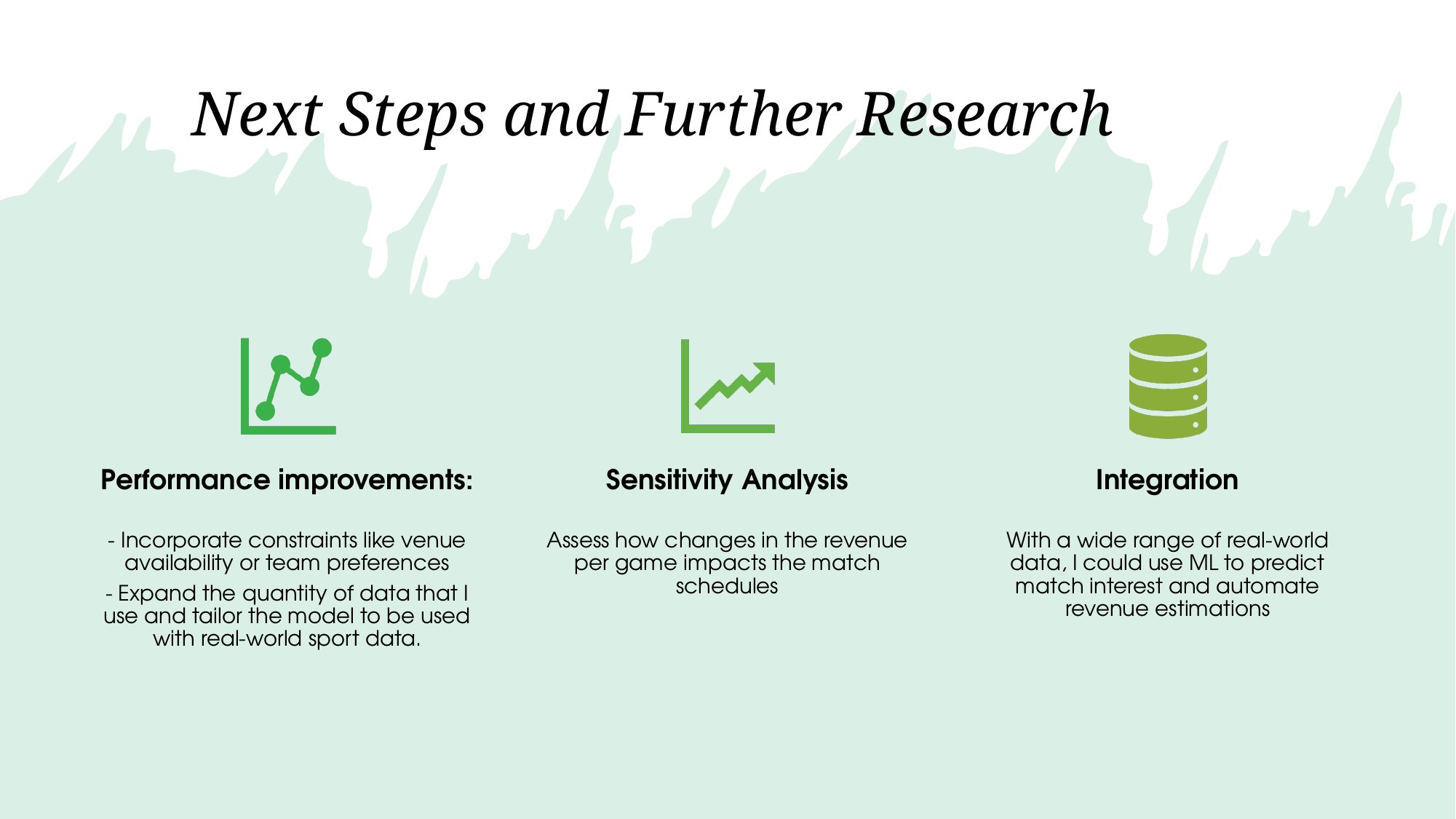

# Next Steps and Further Research

Performance improvements:
- Incorporate constraints like venue availability or team preferences
- Expand the quantity of data that I use and tailor the model to be used with real-world sport data.
Sensitivity Analysis
Assess how changes in the revenue per game impacts the match schedules
Integration
With a wide range of real-world data, I could use ML to predict match interest and automate revenue estimations